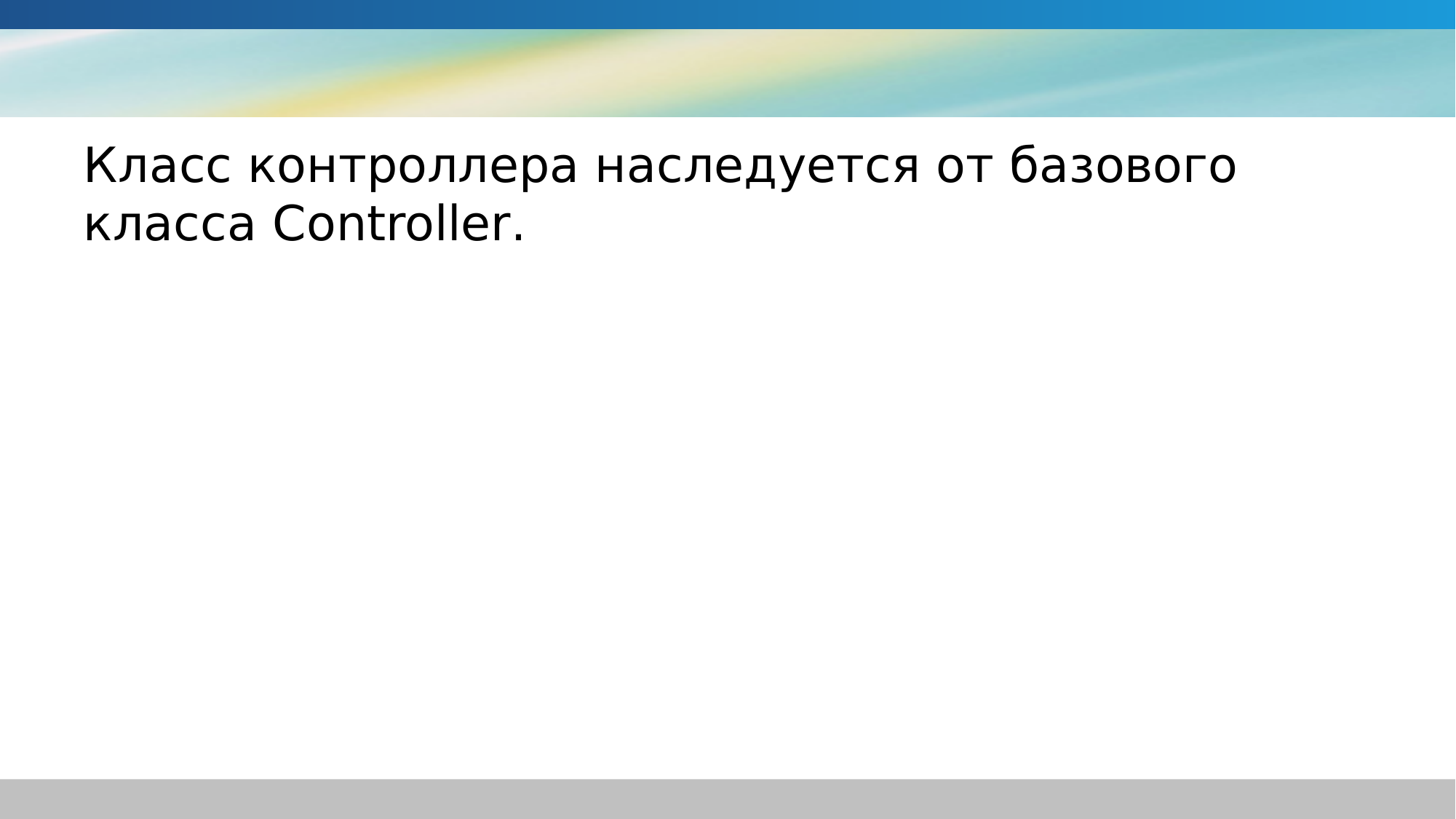

#
Класс контроллера наследуется от базового класса Controller.